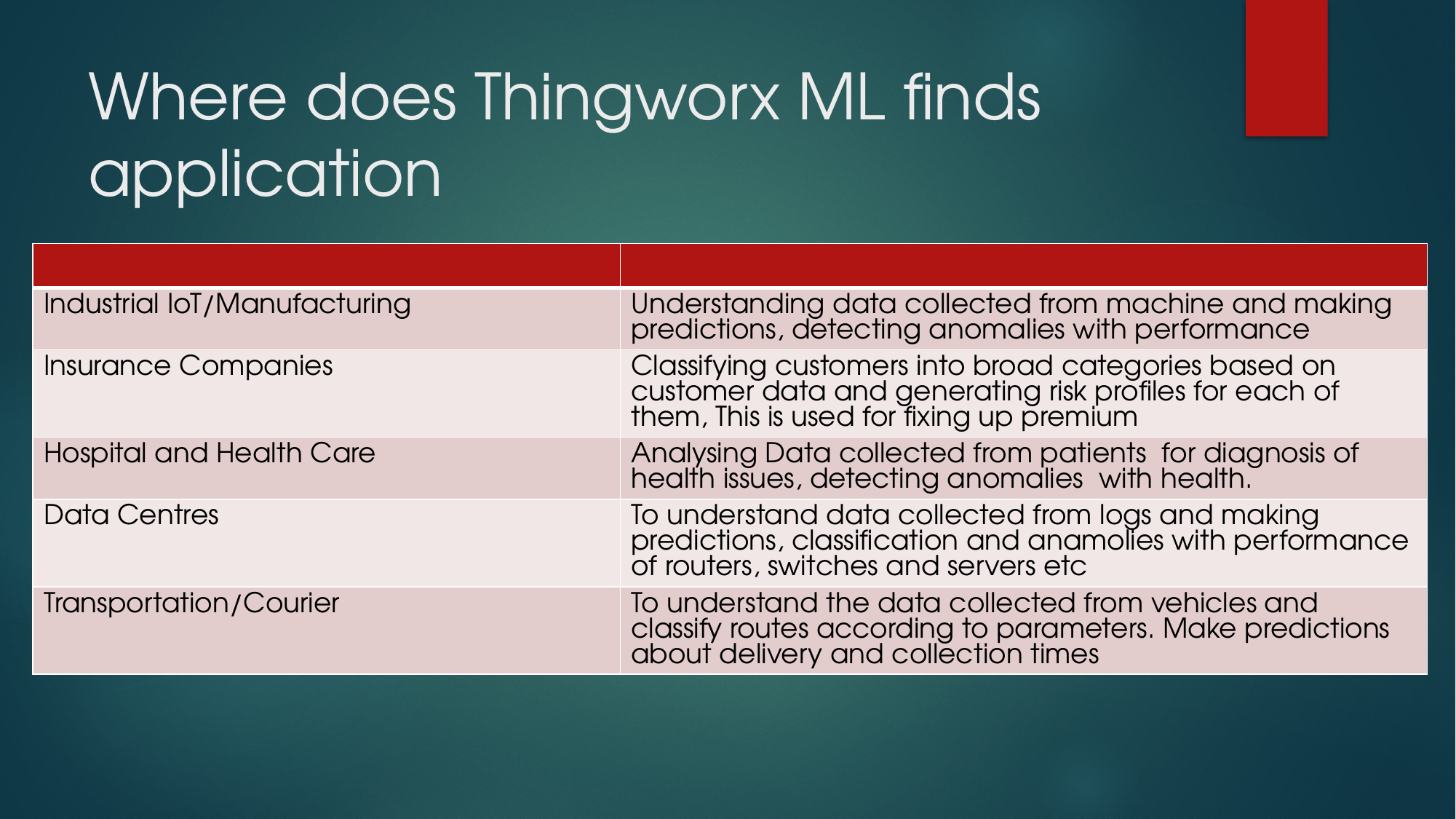

# Where does Thingworx ML finds application
|  |  |
| --- | --- |
| Industrial IoT/Manufacturing | Understanding data collected from machine and making predictions, detecting anomalies with performance |
| Insurance Companies | Classifying customers into broad categories based on customer data and generating risk profiles for each of them, This is used for fixing up premium |
| Hospital and Health Care | Analysing Data collected from patients for diagnosis of health issues, detecting anomalies with health. |
| Data Centres | To understand data collected from logs and making predictions, classification and anamolies with performance of routers, switches and servers etc |
| Transportation/Courier | To understand the data collected from vehicles and classify routes according to parameters. Make predictions about delivery and collection times |